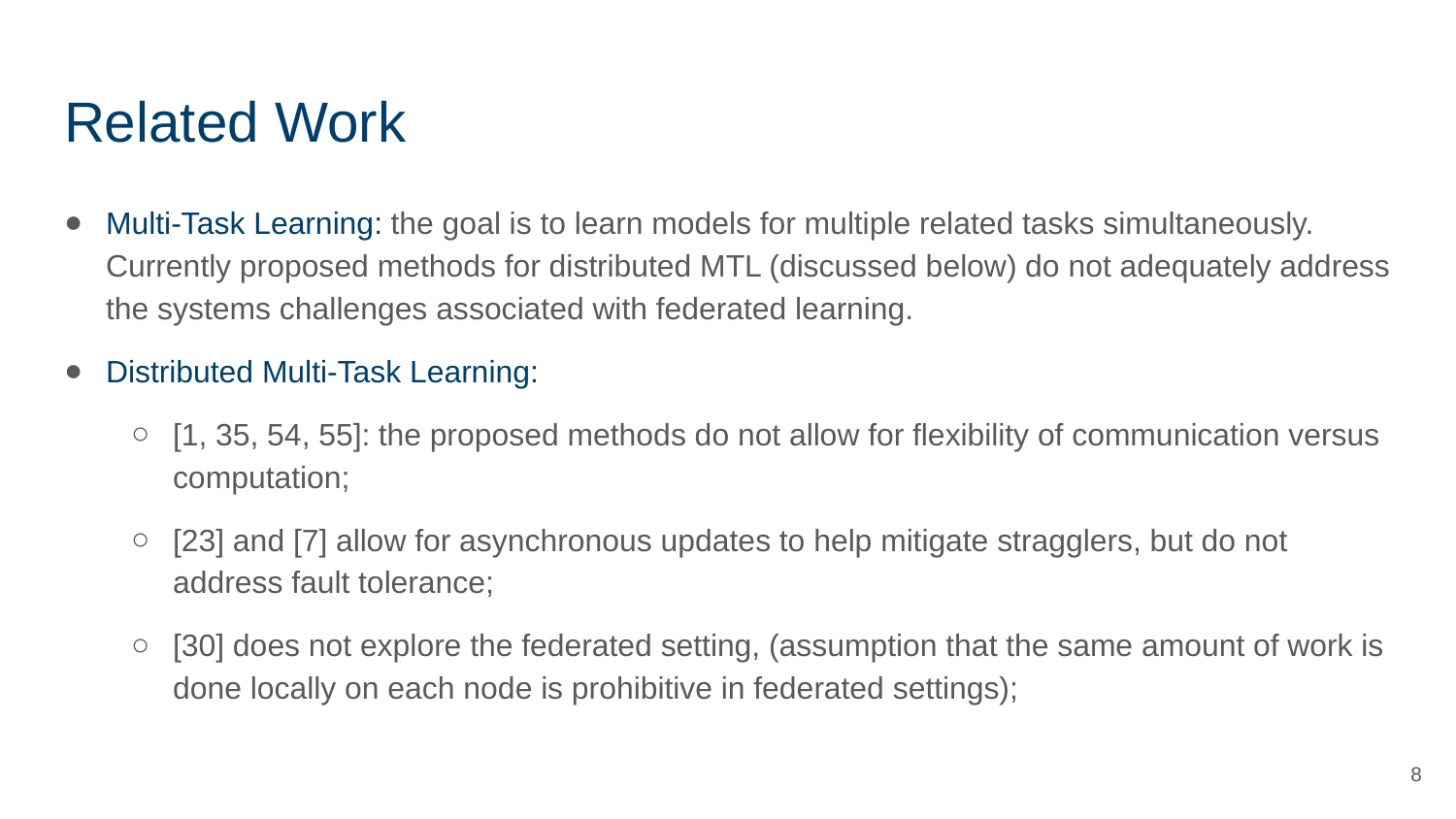

# Related Work

Multi-Task Learning: the goal is to learn models for multiple related tasks simultaneously. Currently proposed methods for distributed MTL (discussed below) do not adequately address the systems challenges associated with federated learning.
Distributed Multi-Task Learning:
[1, 35, 54, 55]: the proposed methods do not allow for flexibility of communication versus computation;
[23] and [7] allow for asynchronous updates to help mitigate stragglers, but do not address fault tolerance;
[30] does not explore the federated setting, (assumption that the same amount of work is done locally on each node is prohibitive in federated settings);
8